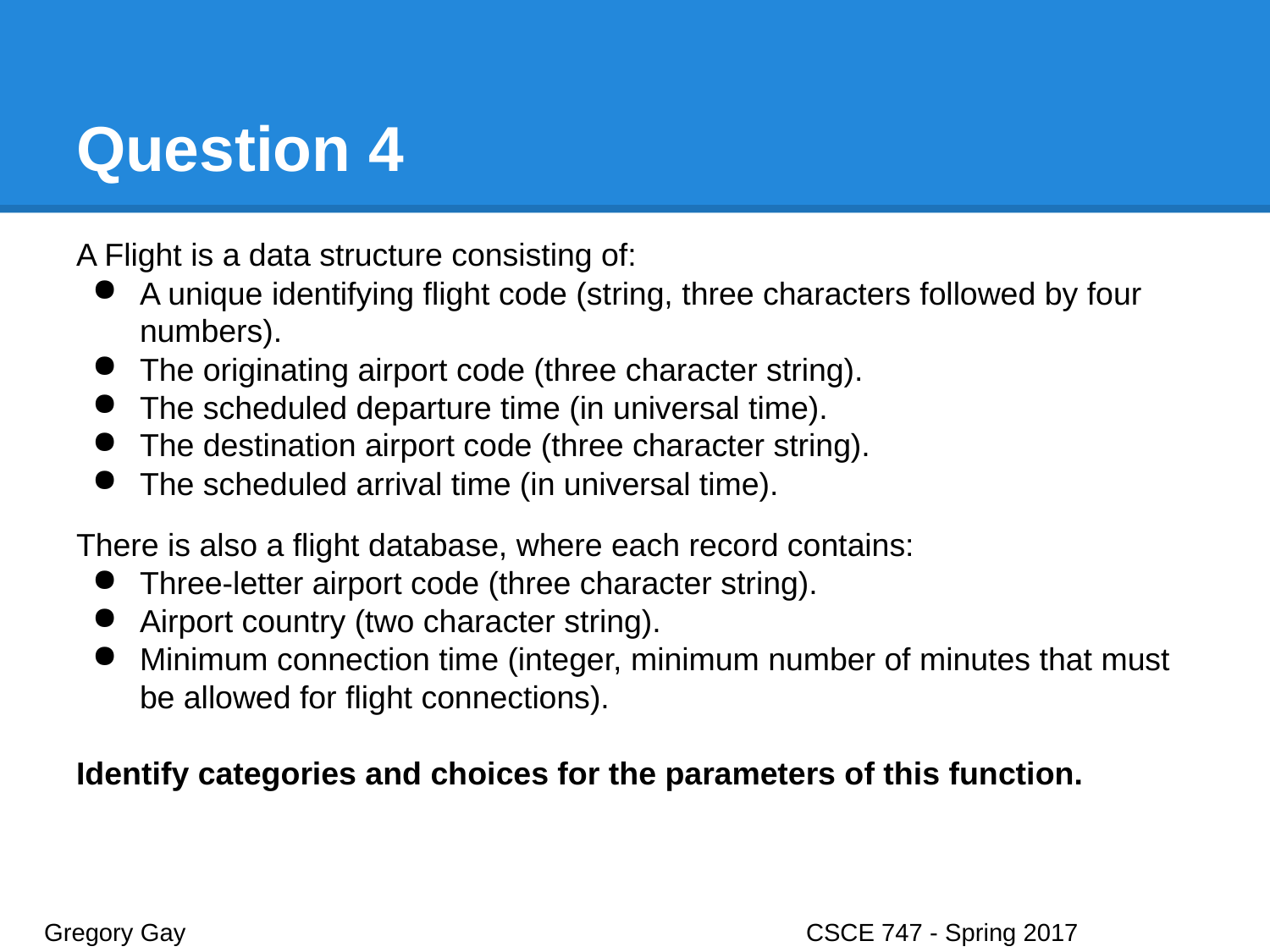

# Question 4
A Flight is a data structure consisting of:
A unique identifying flight code (string, three characters followed by four numbers).
The originating airport code (three character string).
The scheduled departure time (in universal time).
The destination airport code (three character string).
The scheduled arrival time (in universal time).

There is also a flight database, where each record contains:
Three-letter airport code (three character string).
Airport country (two character string).
Minimum connection time (integer, minimum number of minutes that must be allowed for flight connections).

Identify categories and choices for the parameters of this function.
Gregory Gay					CSCE 747 - Spring 2017							15